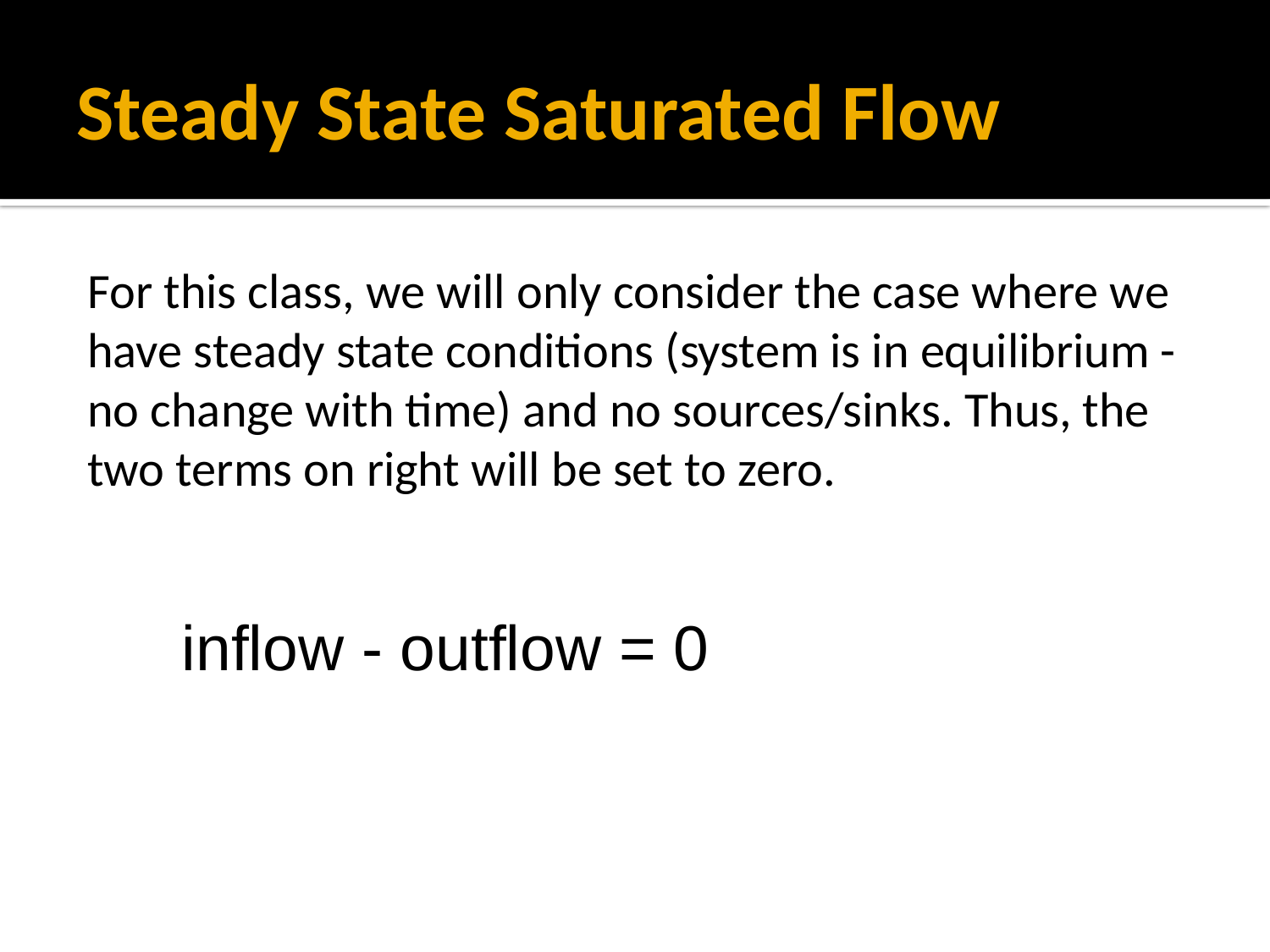

# Steady State Saturated Flow
For this class, we will only consider the case where we have steady state conditions (system is in equilibrium - no change with time) and no sources/sinks. Thus, the two terms on right will be set to zero.
inflow - outflow = 0